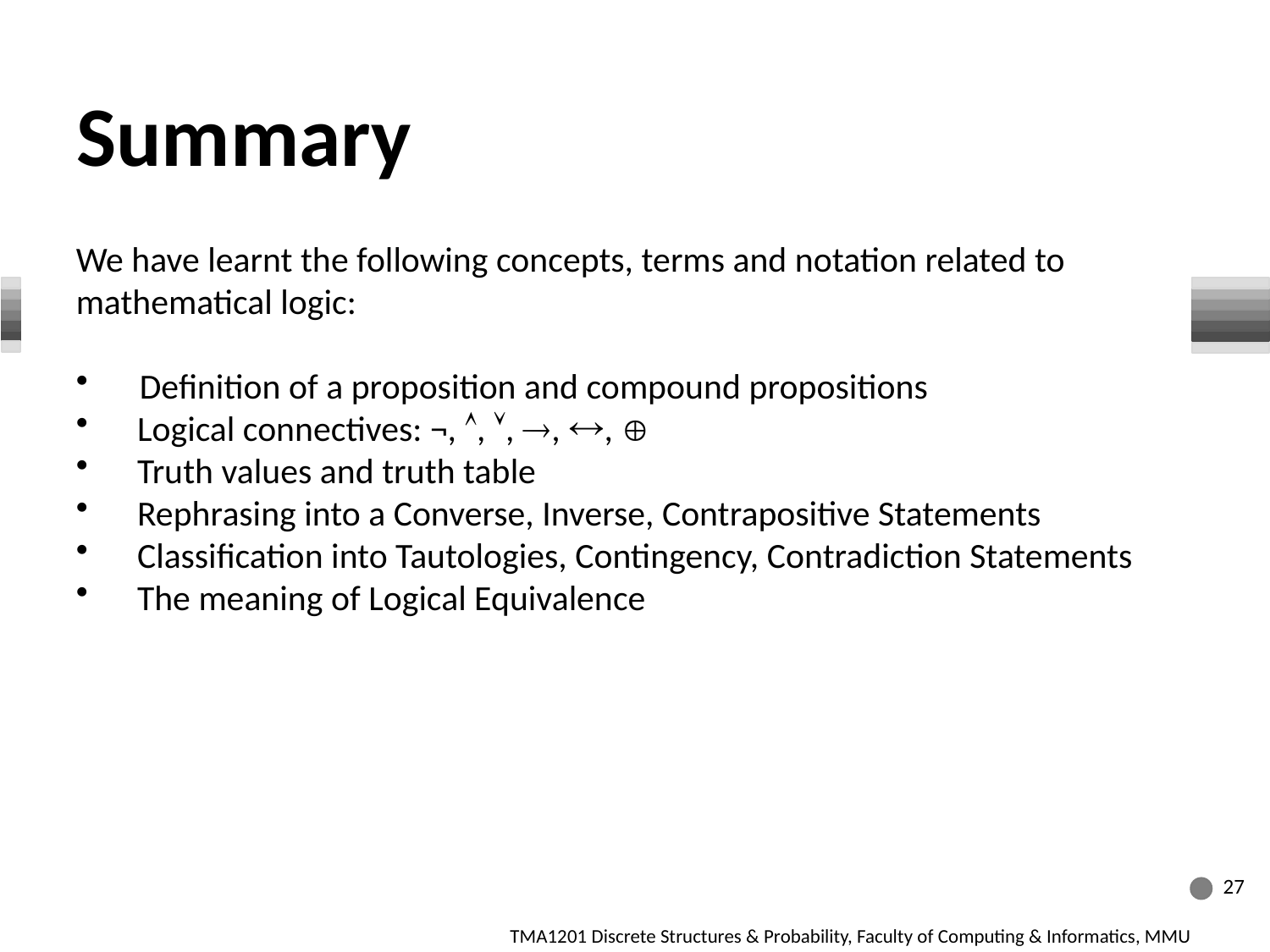

Summary
We have learnt the following concepts, terms and notation related to mathematical logic:

Definition of a proposition and compound propositions
Logical connectives: ¬, ∧, ∨, →, ↔, ⊕
Truth values and truth table
Rephrasing into a Converse, Inverse, Contrapositive Statements
Classification into Tautologies, Contingency, Contradiction Statements
The meaning of Logical Equivalence
27
TMA1201 Discrete Structures & Probability, Faculty of Computing & Informatics, MMU